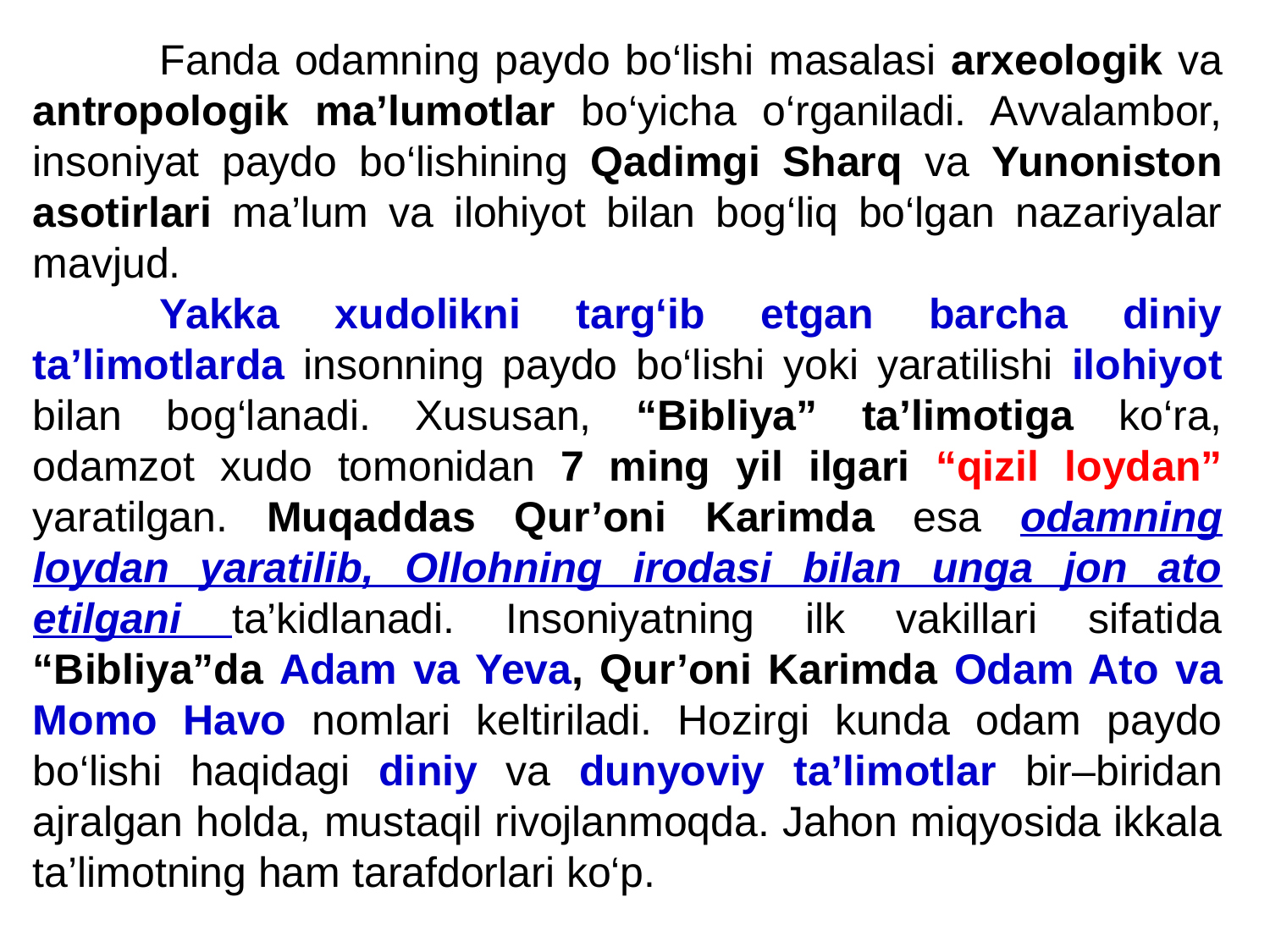

Fanda odamning paydo bo‘lishi masalasi arxeologik va antropologik ma’lumotlar bo‘yicha o‘rganiladi. Avvalambor, insoniyat paydo bo‘lishining Qadimgi Sharq va Yunoniston asotirlari ma’lum va ilohiyot bilan bog‘liq bo‘lgan nazariyalar mavjud.
	Yakka xudolikni targ‘ib etgan barcha diniy ta’limotlarda insonning paydo bo‘lishi yoki yaratilishi ilohiyot bilan bog‘lanadi. Xususan, “Bibliya” ta’limotiga ko‘ra, odamzot xudo tomonidan 7 ming yil ilgari “qizil loydan” yaratilgan. Muqaddas Qur’oni Karimda esa odamning loydan yaratilib, Ollohning irodasi bilan unga jon ato etilgani ta’kidlanadi. Insoniyatning ilk vakillari sifatida “Bibliya”da Adam va Yeva, Qur’oni Karimda Odam Ato va Momo Havo nomlari keltiriladi. Hozirgi kunda odam paydo bo‘lishi haqidagi diniy va dunyoviy ta’limotlar bir–biridan ajralgan holda, mustaqil rivojlanmoqda. Jahon miqyosida ikkala ta’limotning ham tarafdorlari ko‘p.